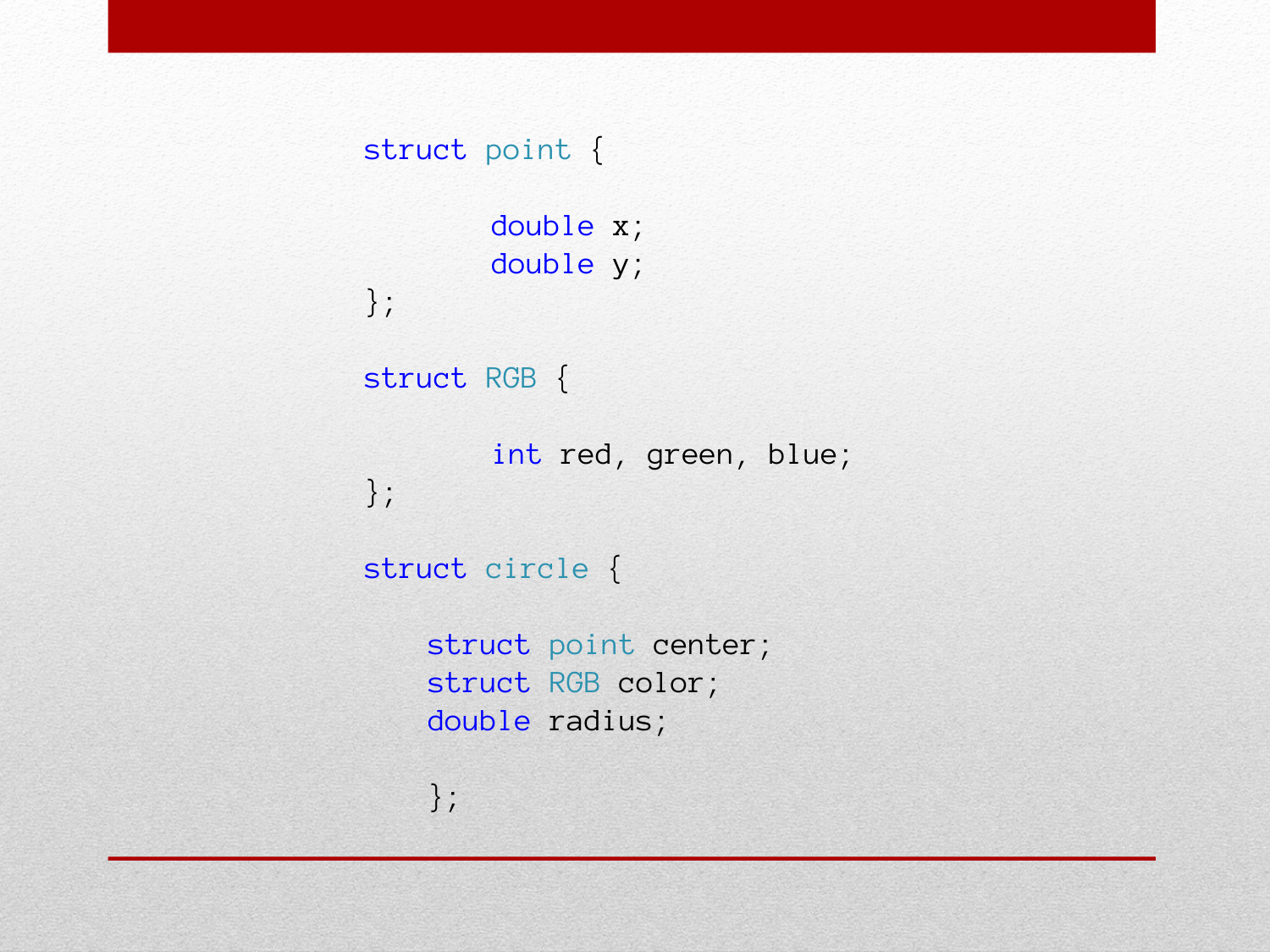

struct point {

	double x;
	double y;
};

struct RGB {

	int red, green, blue;
};

struct circle {

struct point center;
struct RGB color;
double radius;

};